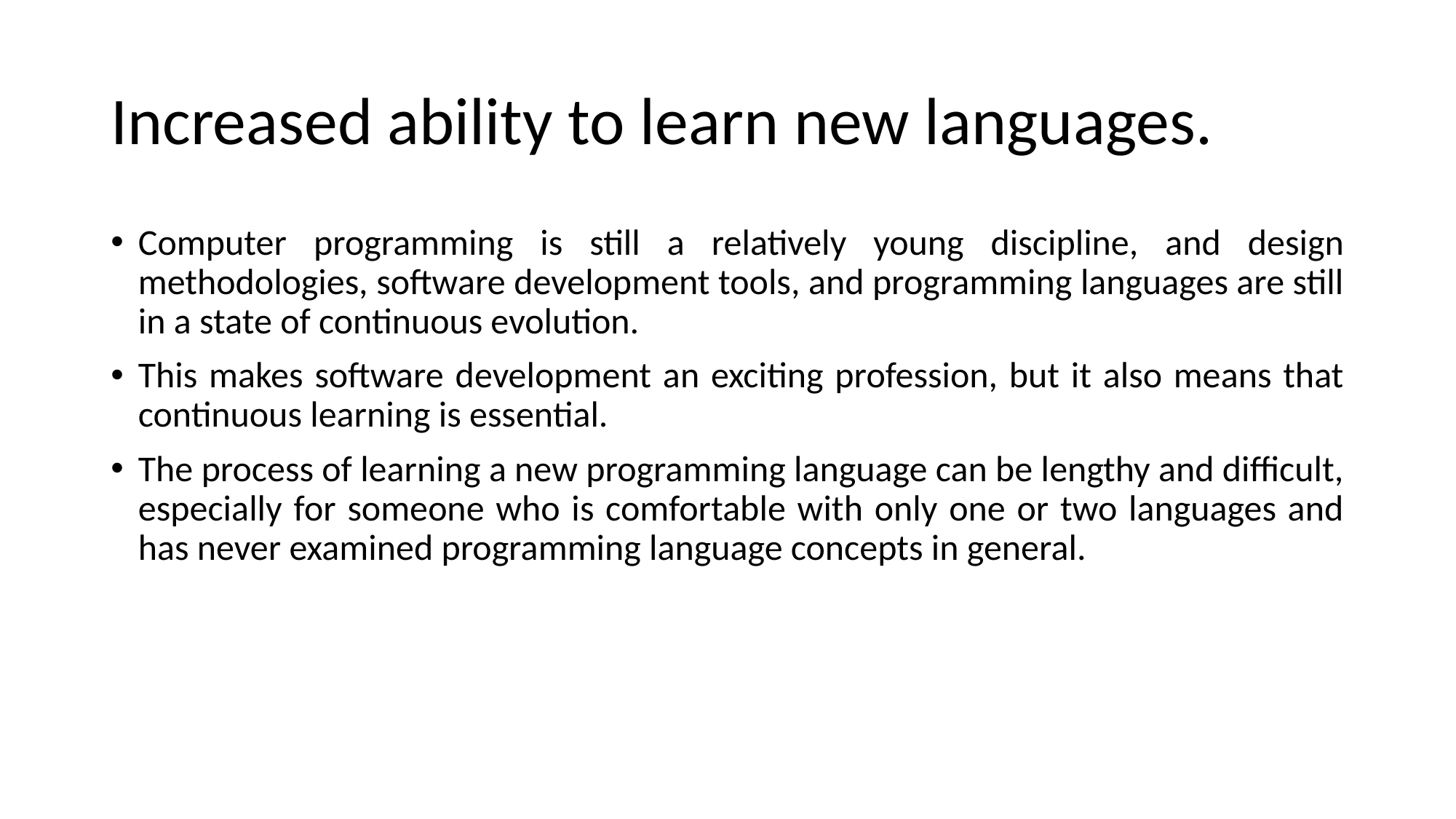

# Increased ability to learn new languages.
Computer programming is still a relatively young discipline, and design methodologies, software development tools, and programming languages are still in a state of continuous evolution.
This makes software development an exciting profession, but it also means that continuous learning is essential.
The process of learning a new programming language can be lengthy and difficult, especially for someone who is comfortable with only one or two languages and has never examined programming language concepts in general.